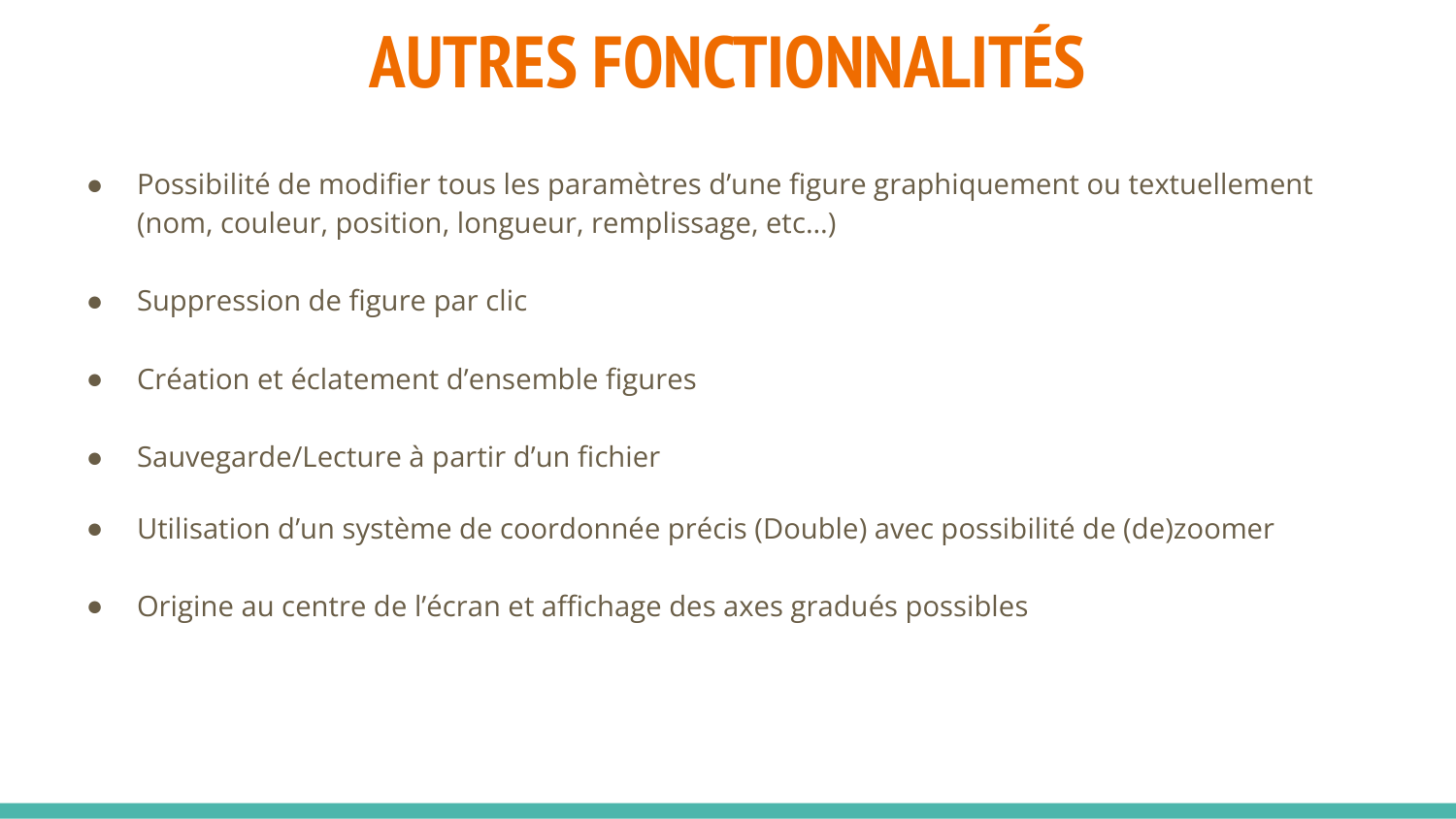

# AUTRES FONCTIONNALITÉS

Possibilité de modifier tous les paramètres d’une figure graphiquement ou textuellement (nom, couleur, position, longueur, remplissage, etc…)

Suppression de figure par clic

Création et éclatement d’ensemble figures

Sauvegarde/Lecture à partir d’un fichier
Utilisation d’un système de coordonnée précis (Double) avec possibilité de (de)zoomer

Origine au centre de l’écran et affichage des axes gradués possibles